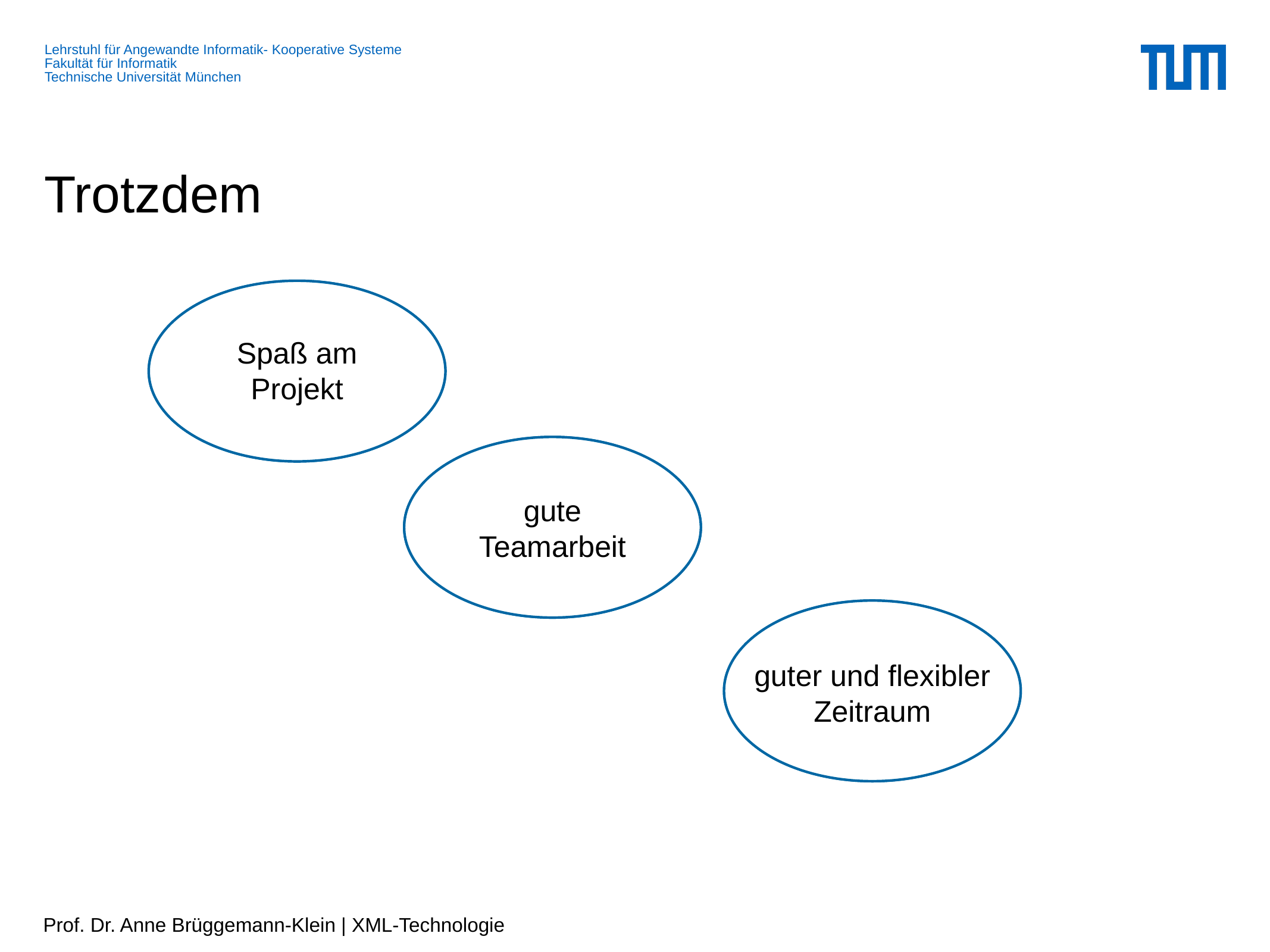

Trotzdem

Spielvariante aussuchen

Spaß am Projekt

Aufteilung der Aufgaben

gute Teamarbeit

Umgang mit Update Constraints

guter und flexibler Zeitraum
Prof. Dr. Anne Brüggemann-Klein | XML-Technologie